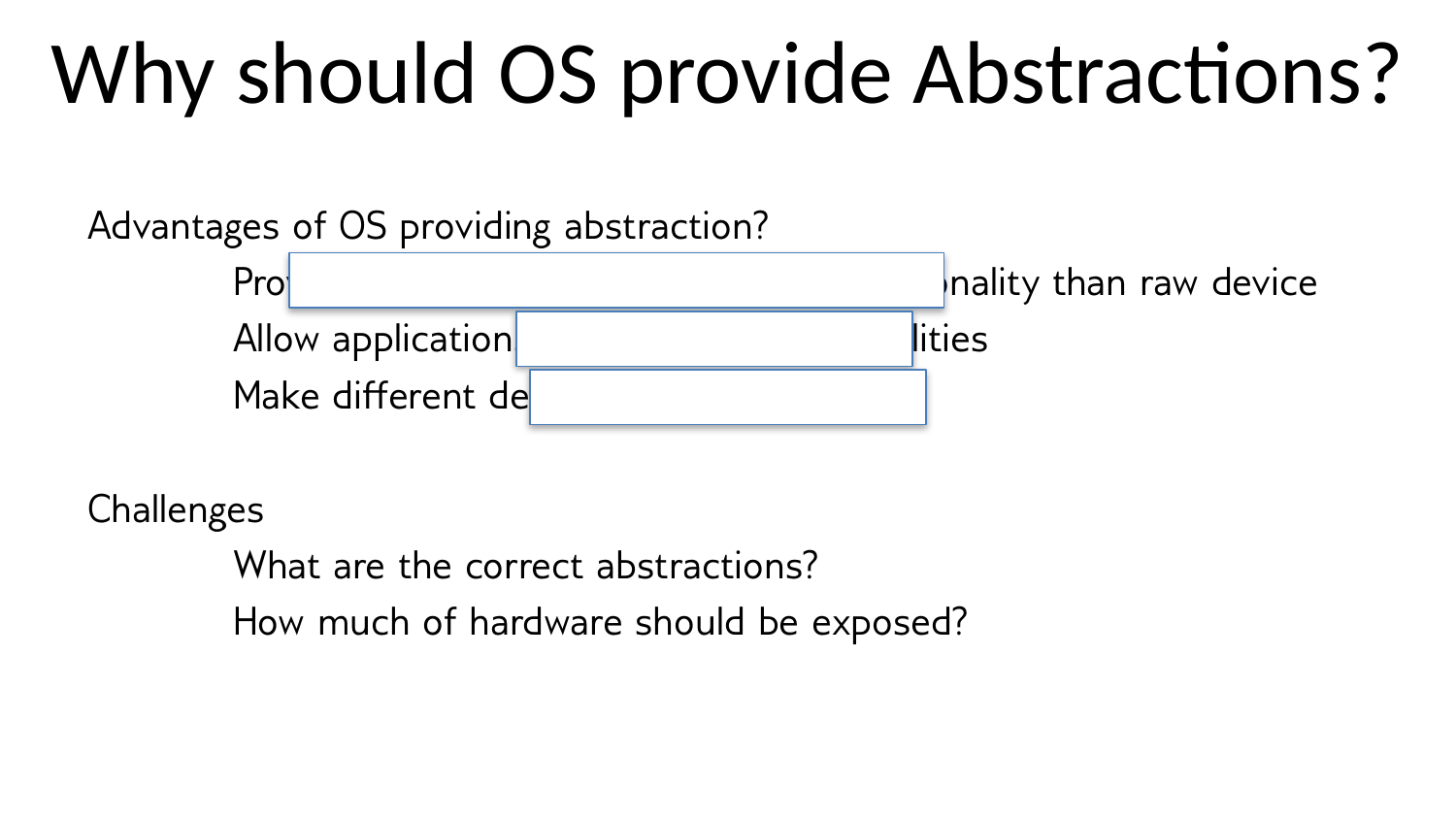

# Why should OS provide Abstractions?
Advantages of OS providing abstraction?
	Provide higher-level or more useful functionality than raw device
	Allow applications to reuse common facilities
	Make different devices look the same

Challenges
	What are the correct abstractions?
	How much of hardware should be exposed?